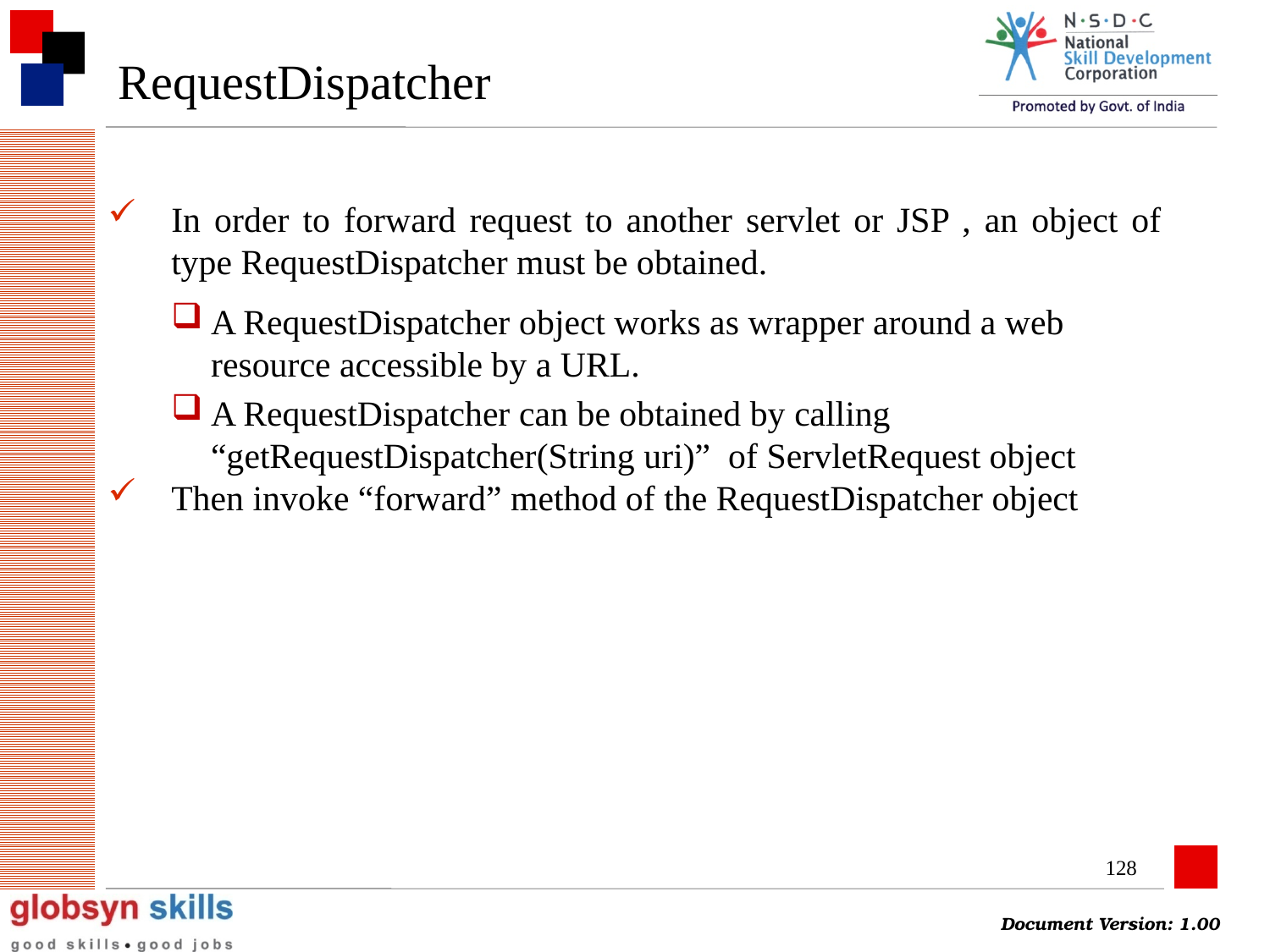

# RequestDispatcher
In order to forward request to another servlet or JSP , an object of type RequestDispatcher must be obtained.
A RequestDispatcher object works as wrapper around a web resource accessible by a URL.
A RequestDispatcher can be obtained by calling “getRequestDispatcher(String uri)”  of ServletRequest object
Then invoke “forward” method of the RequestDispatcher object